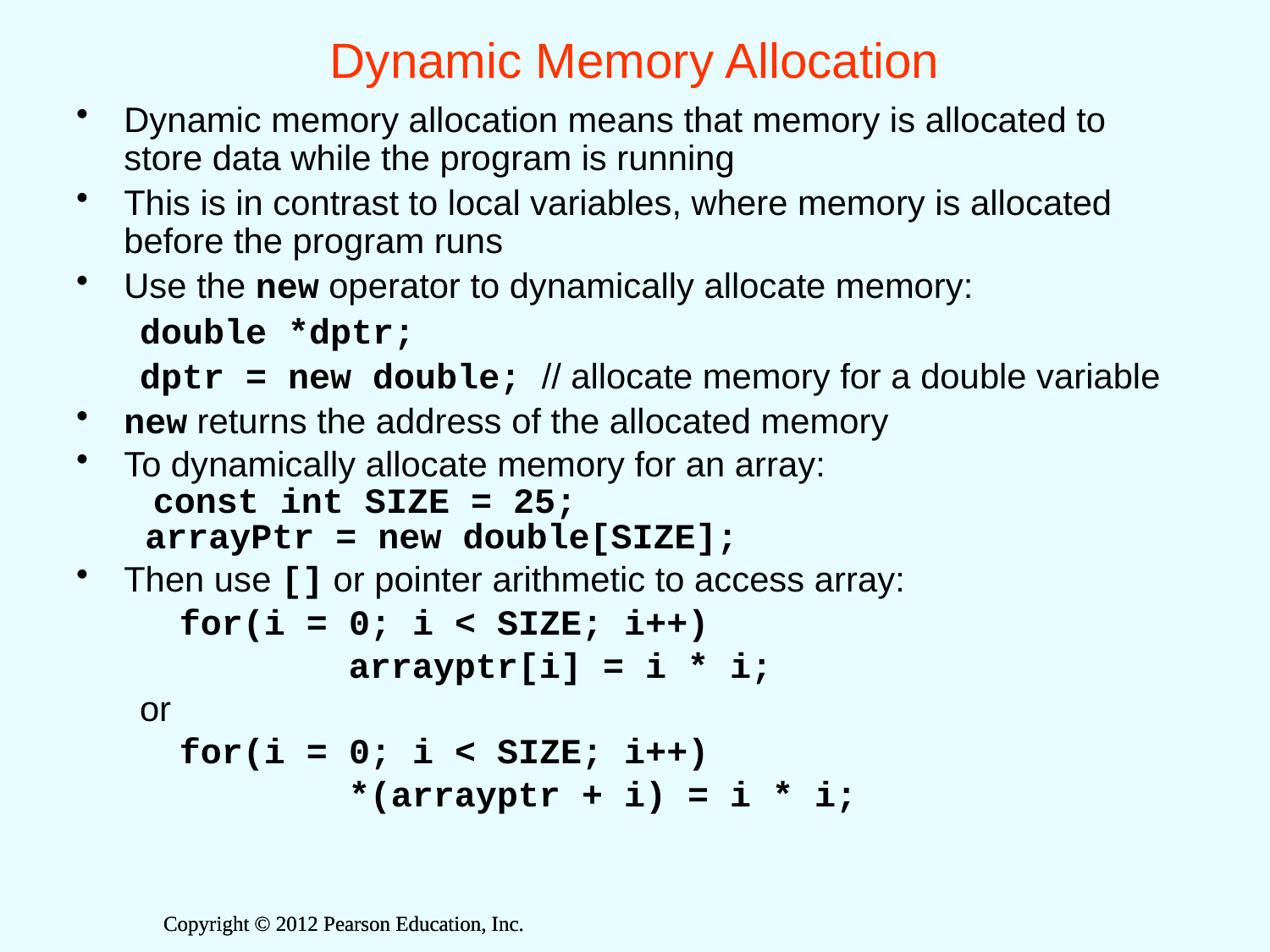

# Dynamic Memory Allocation
Dynamic memory allocation means that memory is allocated to store data while the program is running
This is in contrast to local variables, where memory is allocated before the program runs
Use the new operator to dynamically allocate memory:
double *dptr;
dptr = new double; // allocate memory for a double variable
new returns the address of the allocated memory
To dynamically allocate memory for an array:
   const int SIZE = 25;
 arrayPtr = new double[SIZE];
Then use [] or pointer arithmetic to access array:
	for(i = 0; i < SIZE; i++)
		  arrayptr[i] = i * i;
or
	for(i = 0; i < SIZE; i++)
		  *(arrayptr + i) = i * i;